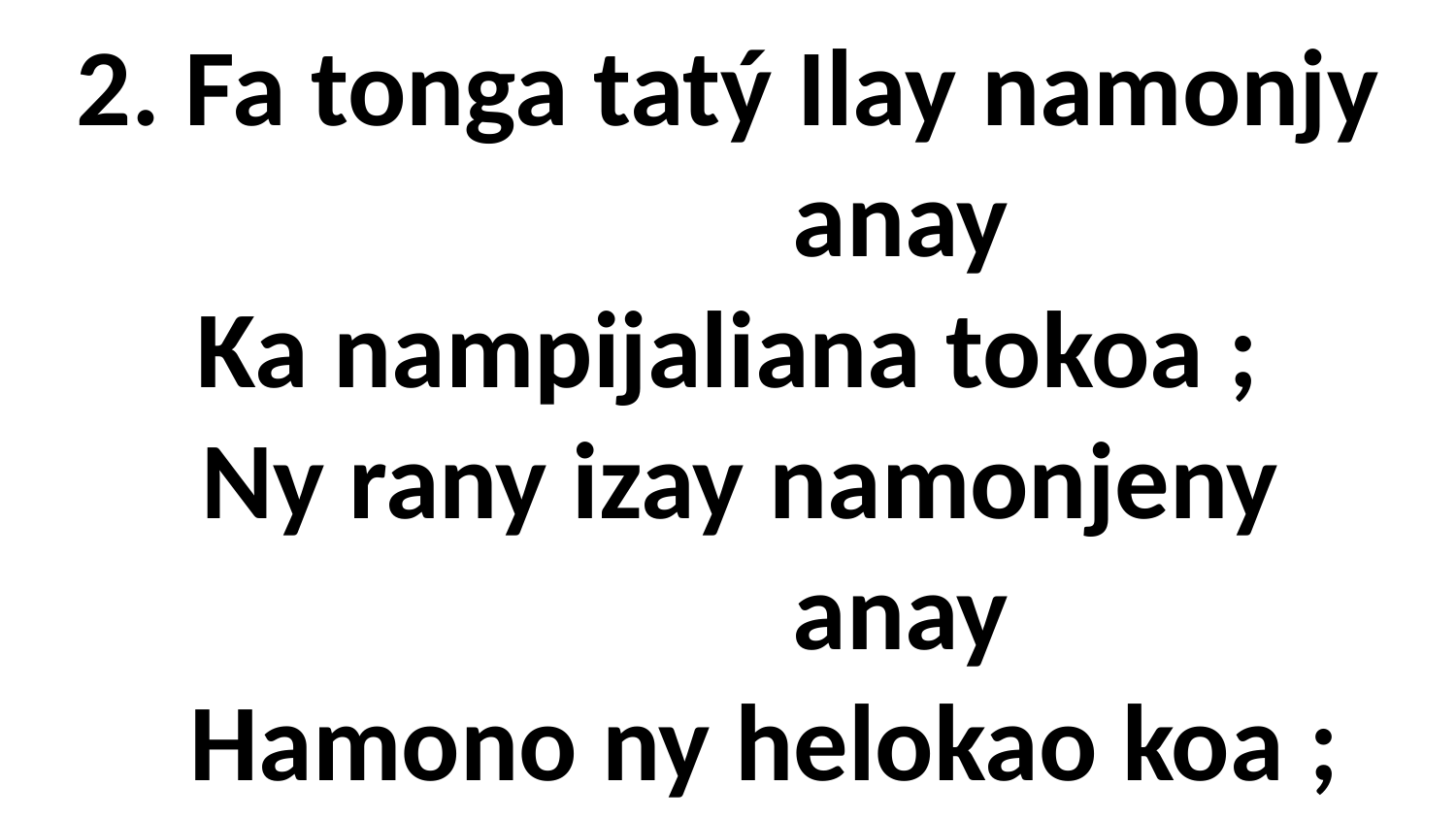

# 2. Fa tonga tatý Ilay namonjy anay Ka nampijaliana tokoa ; Ny rany izay namonjeny anay Hamono ny helokao koa ;